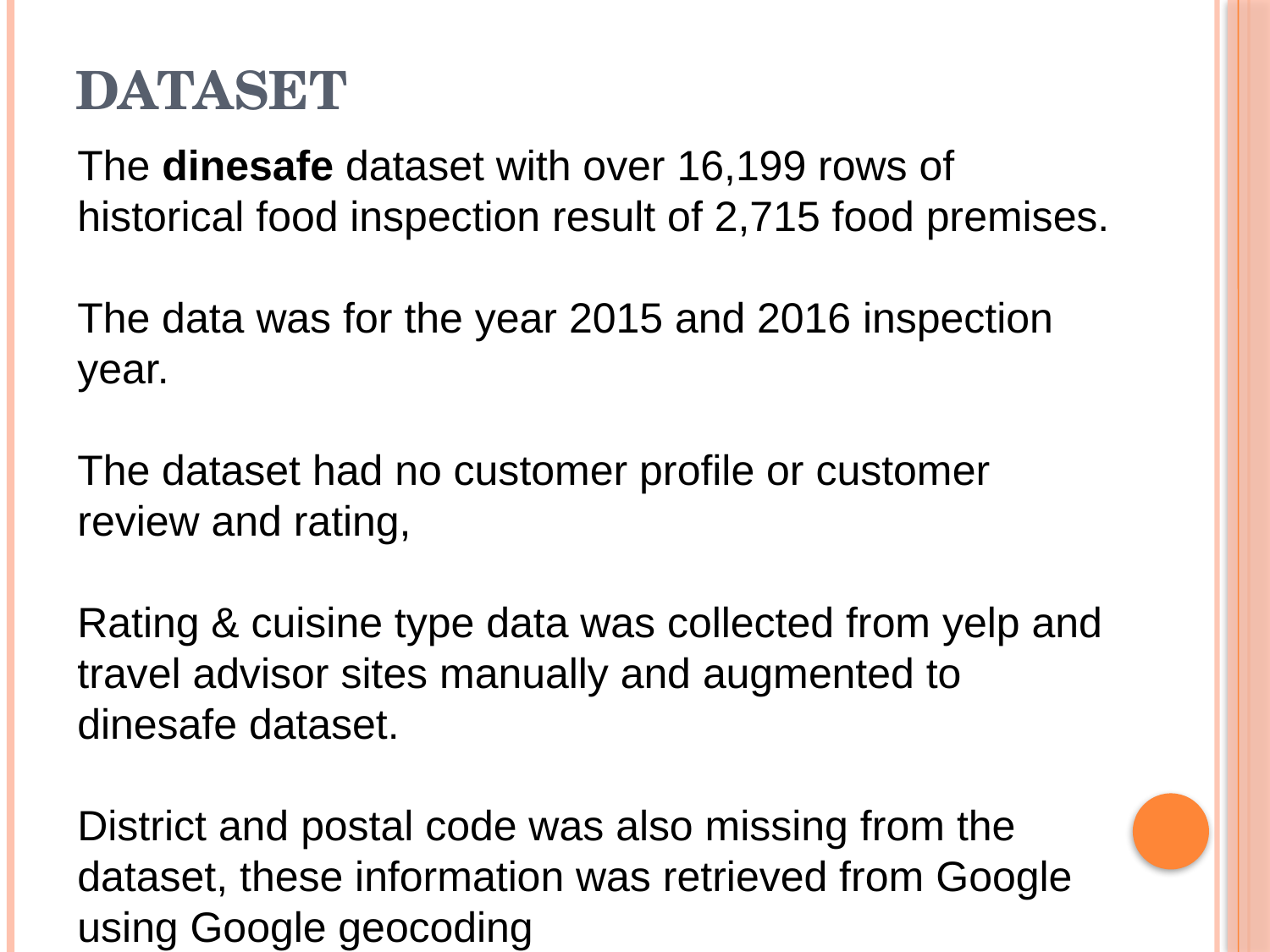

# Dataset
The dinesafe dataset with over 16,199 rows of historical food inspection result of 2,715 food premises.

The data was for the year 2015 and 2016 inspection year.

The dataset had no customer profile or customer review and rating,

Rating & cuisine type data was collected from yelp and travel advisor sites manually and augmented to dinesafe dataset.

District and postal code was also missing from the dataset, these information was retrieved from Google using Google geocoding

http://www.toronto.ca/health/dinesafe/index.htm